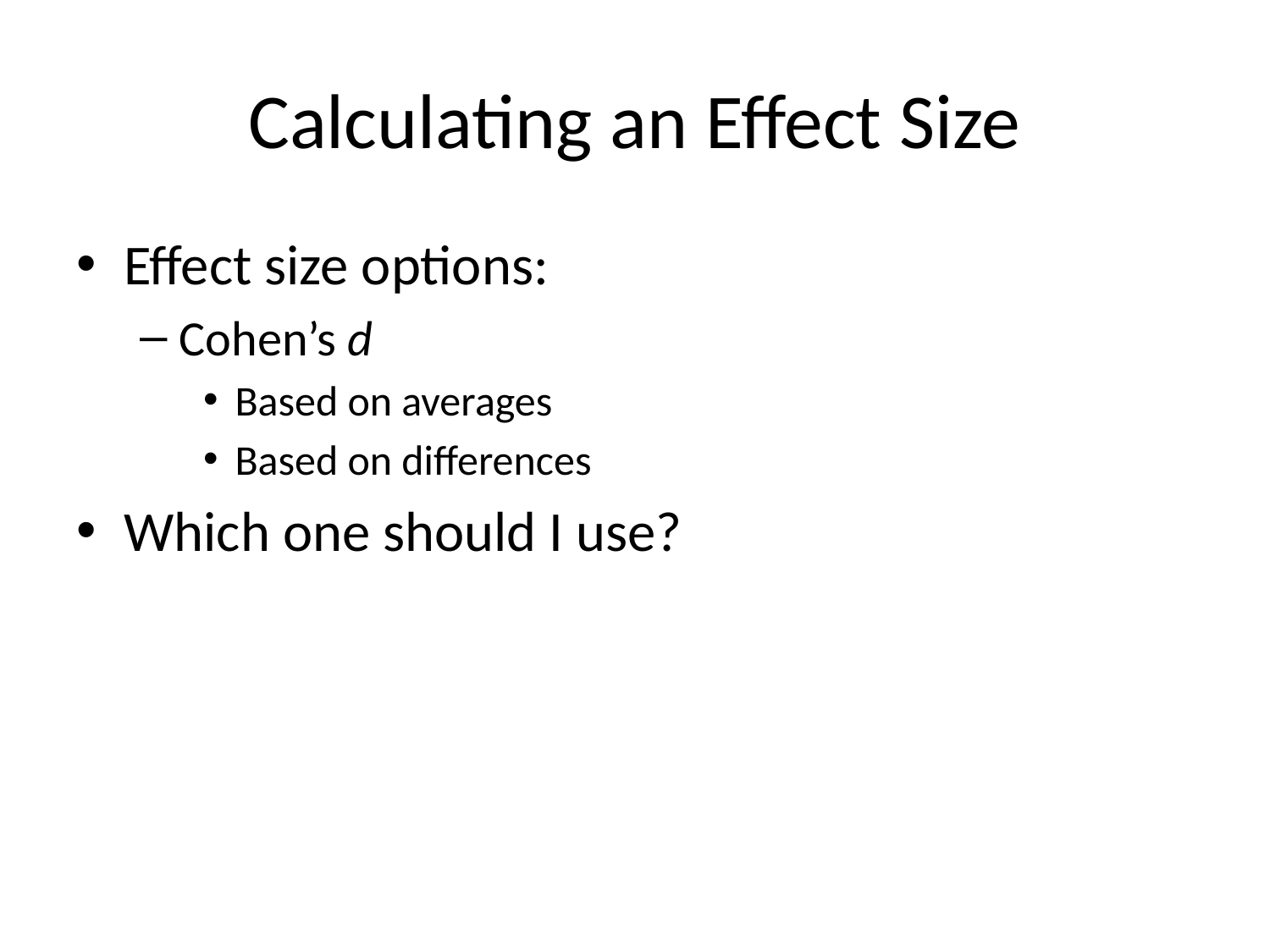

# Calculating an Effect Size
Effect size options:
Cohen’s d
Based on averages
Based on differences
Which one should I use?